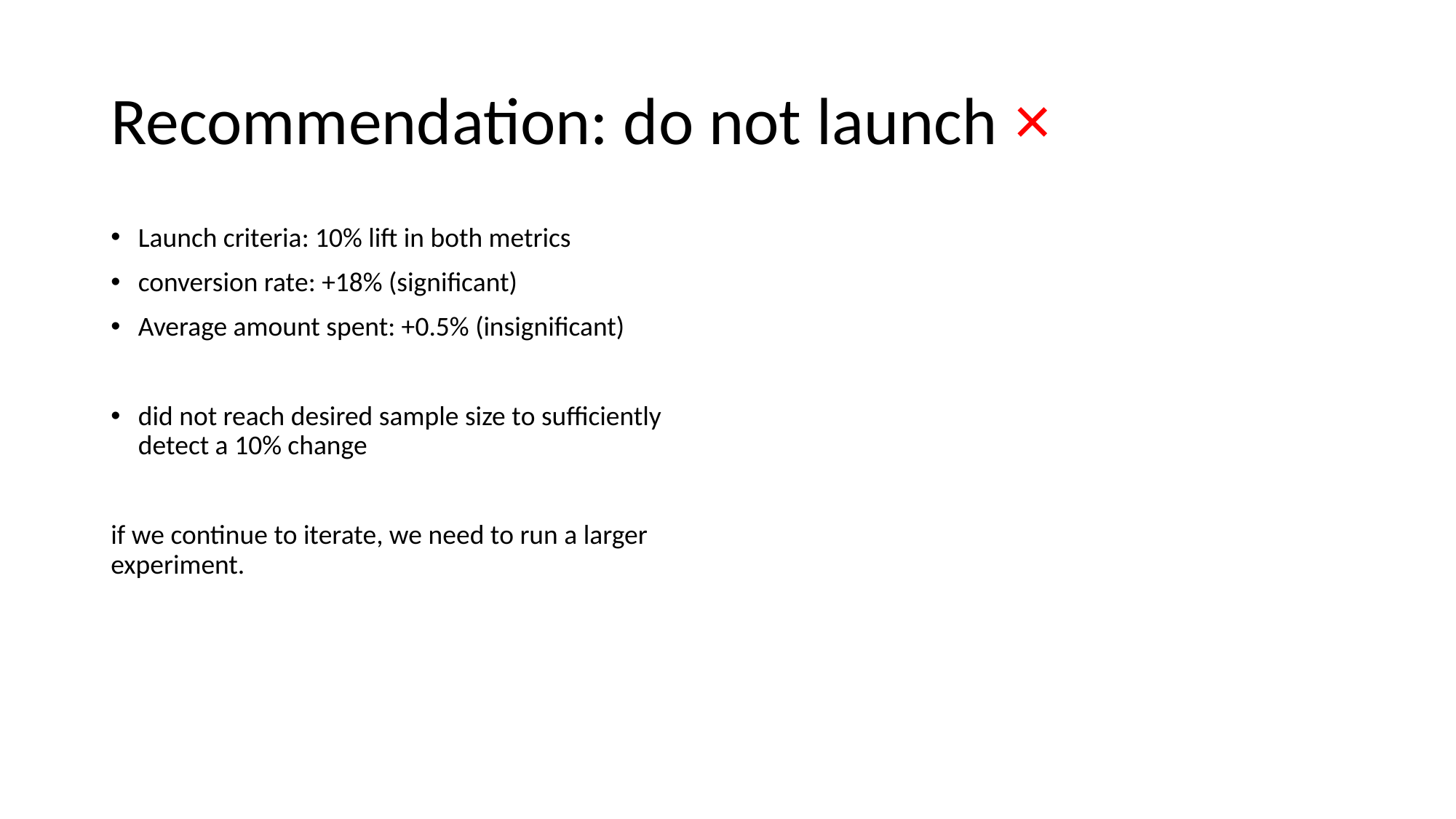

# Recommendation: do not launch ×
Launch criteria: 10% lift in both metrics
conversion rate: +18% (significant)
Average amount spent: +0.5% (insignificant)

did not reach desired sample size to sufficiently detect a 10% change

if we continue to iterate, we need to run a larger experiment.